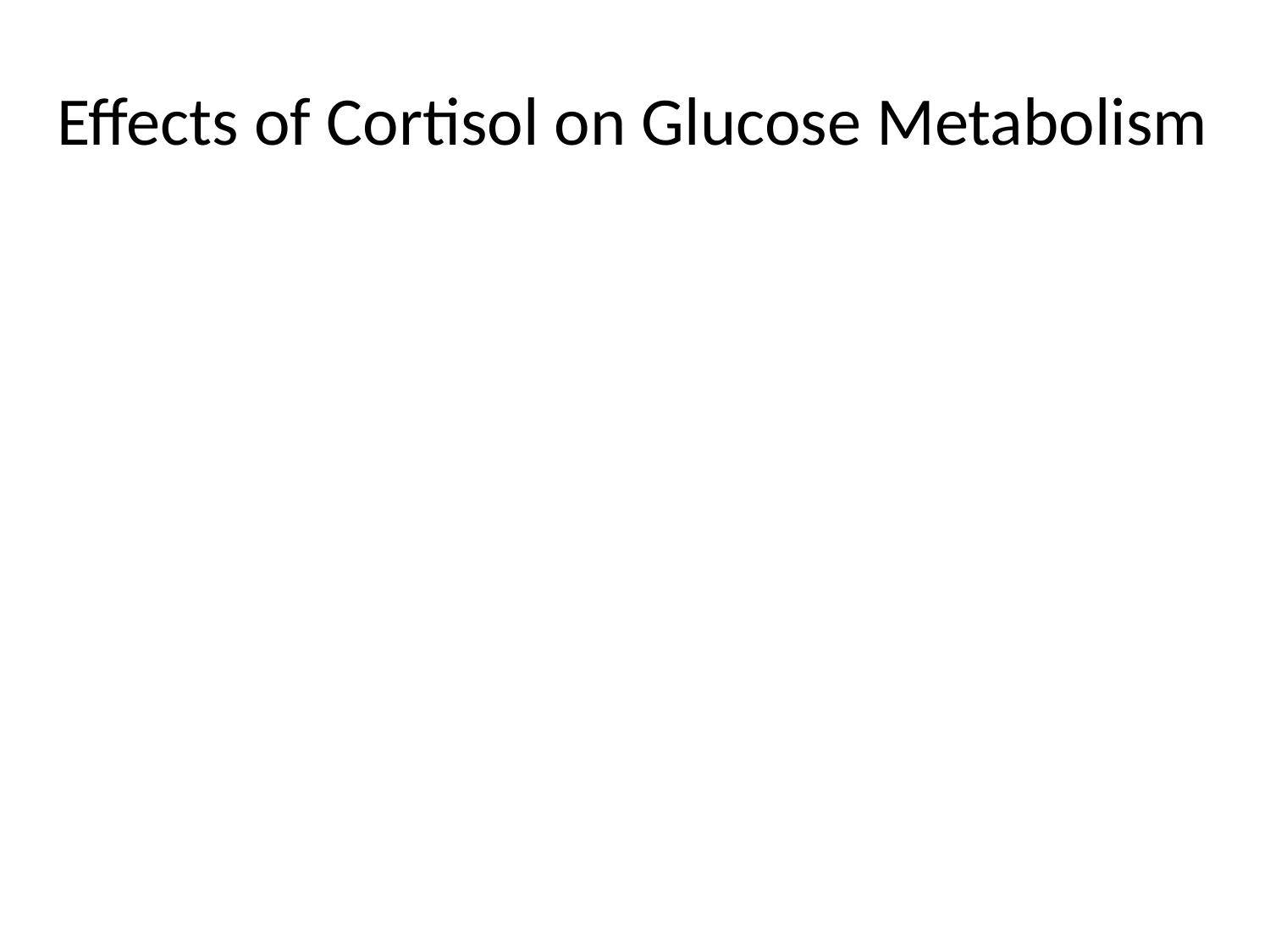

# Effects of Cortisol on Glucose Metabolism